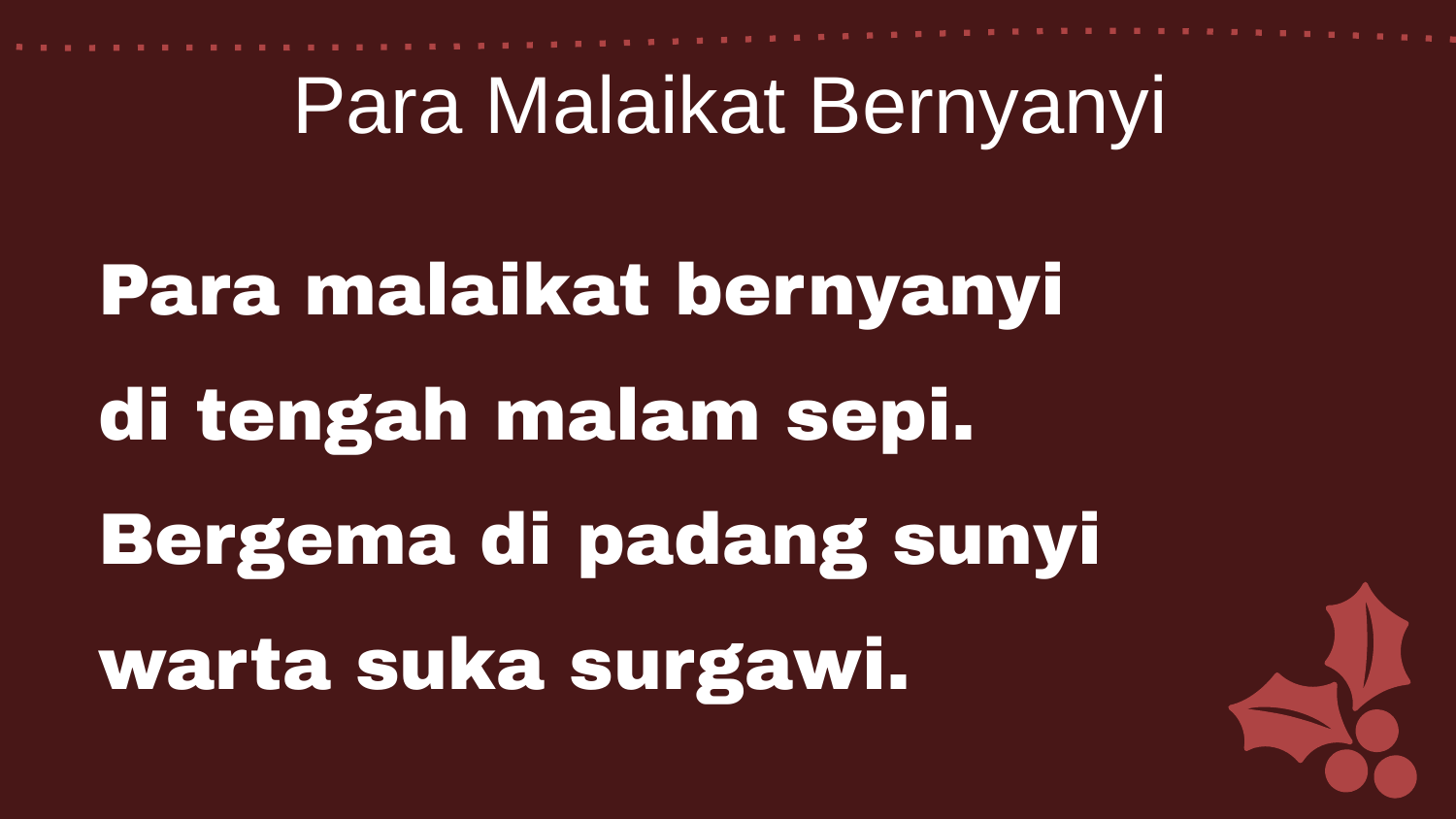

Para Malaikat Bernyanyi
Para malaikat bernyanyi
di tengah malam sepi.
Bergema di padang sunyi
warta suka surgawi.